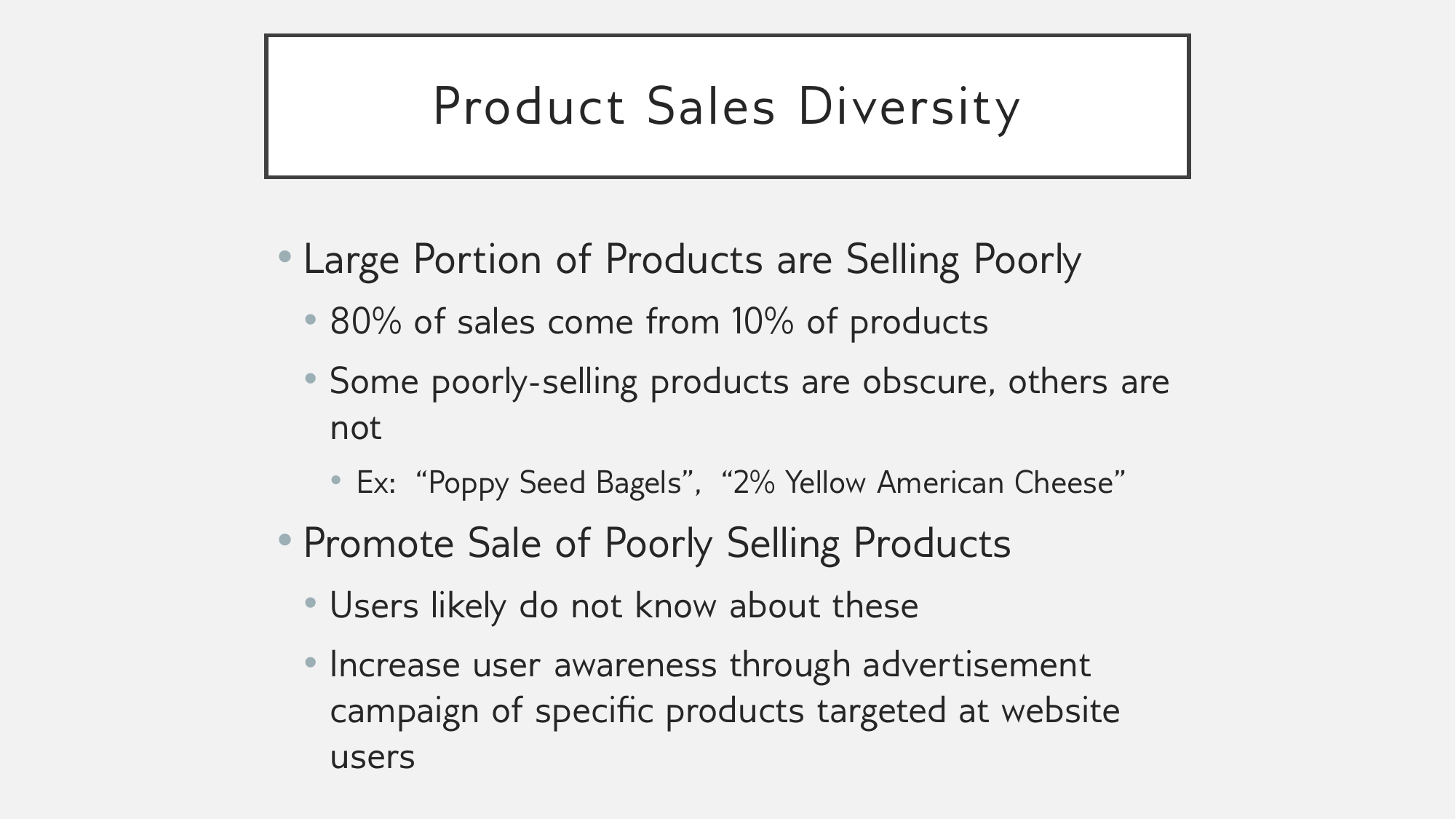

# Product Sales Diversity
Large Portion of Products are Selling Poorly
80% of sales come from 10% of products
Some poorly-selling products are obscure, others are not
Ex:  “Poppy Seed Bagels”,  “2% Yellow American Cheese”
Promote Sale of Poorly Selling Products
Users likely do not know about these
Increase user awareness through advertisement campaign of specific products targeted at website users